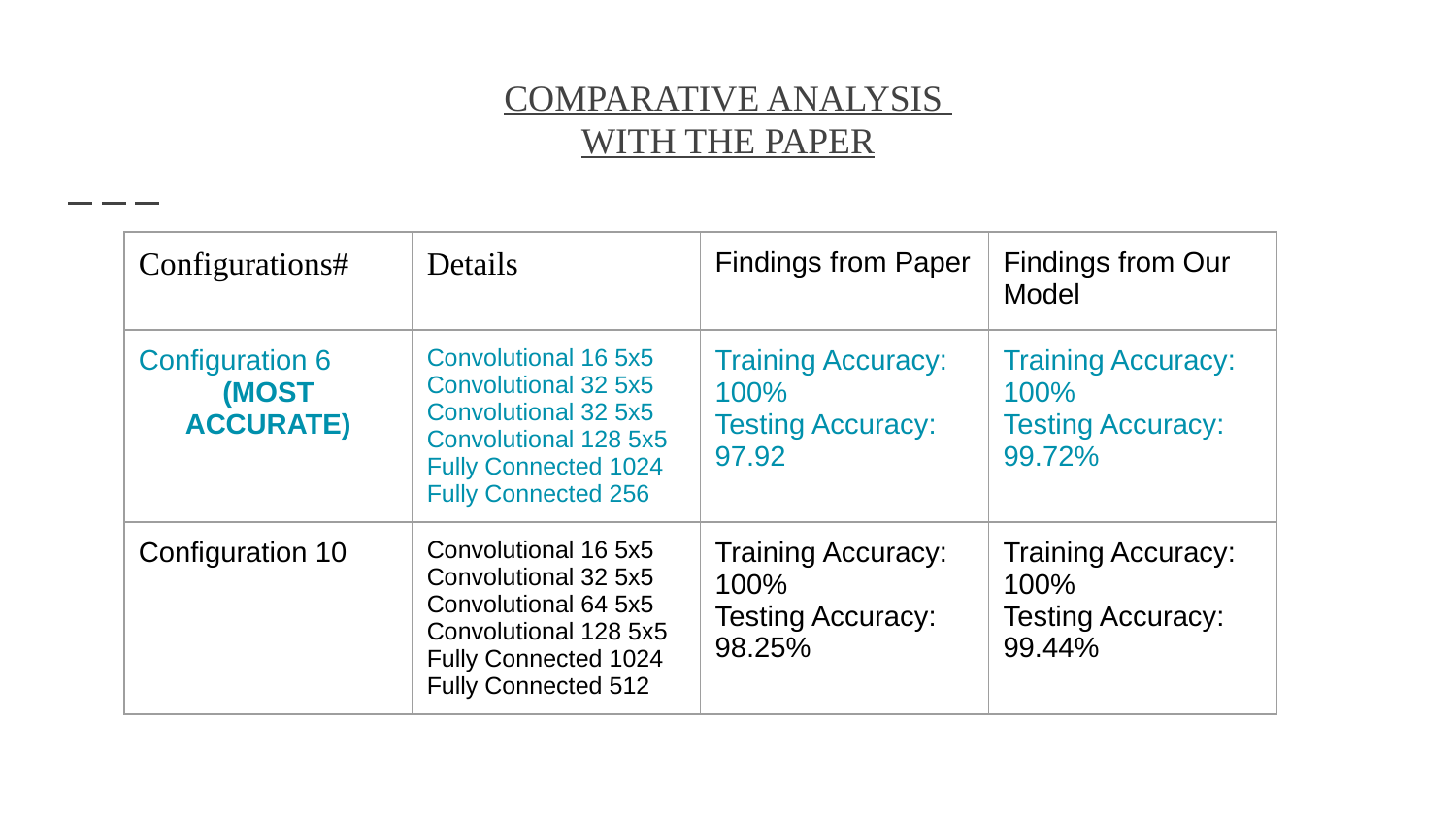

# COMPARATIVE ANALYSIS
WITH THE PAPER
| Configurations# | Details | Findings from Paper | Findings from Our Model |
| --- | --- | --- | --- |
| Configuration 6 (MOST ACCURATE) | Convolutional 16 5x5 Convolutional 32 5x5 Convolutional 32 5x5 Convolutional 128 5x5 Fully Connected 1024 Fully Connected 256 | Training Accuracy: 100% Testing Accuracy: 97.92 | Training Accuracy: 100% Testing Accuracy: 99.72% |
| Configuration 10 | Convolutional 16 5x5 Convolutional 32 5x5 Convolutional 64 5x5 Convolutional 128 5x5 Fully Connected 1024 Fully Connected 512 | Training Accuracy: 100% Testing Accuracy: 98.25% | Training Accuracy: 100% Testing Accuracy: 99.44% |